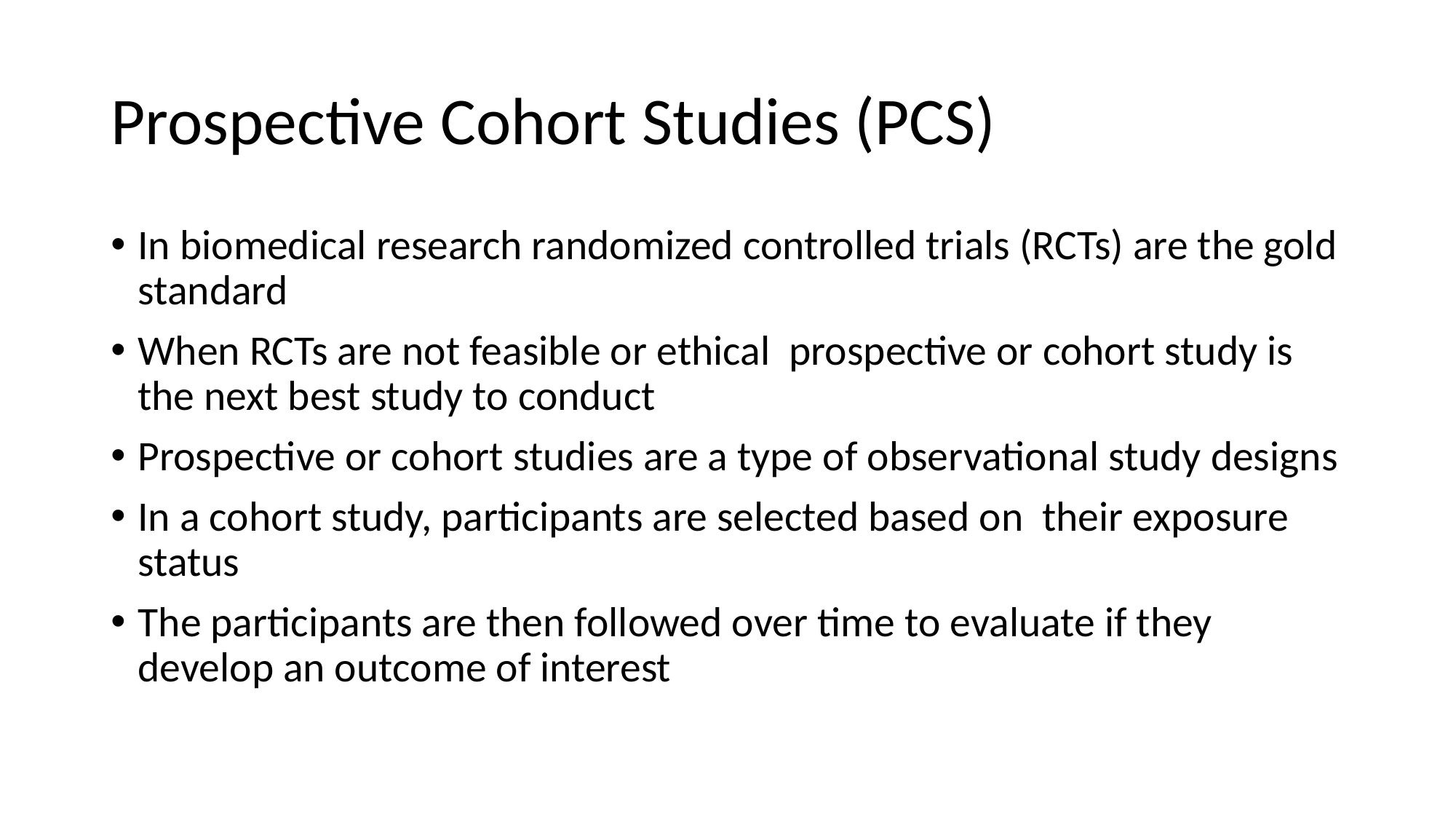

# Prospective Cohort Studies (PCS)
In biomedical research randomized controlled trials (RCTs) are the gold standard
When RCTs are not feasible or ethical  prospective or cohort study is the next best study to conduct
Prospective or cohort studies are a type of observational study designs
In a cohort study, participants are selected based on  their exposure status
The participants are then followed over time to evaluate if they develop an outcome of interest